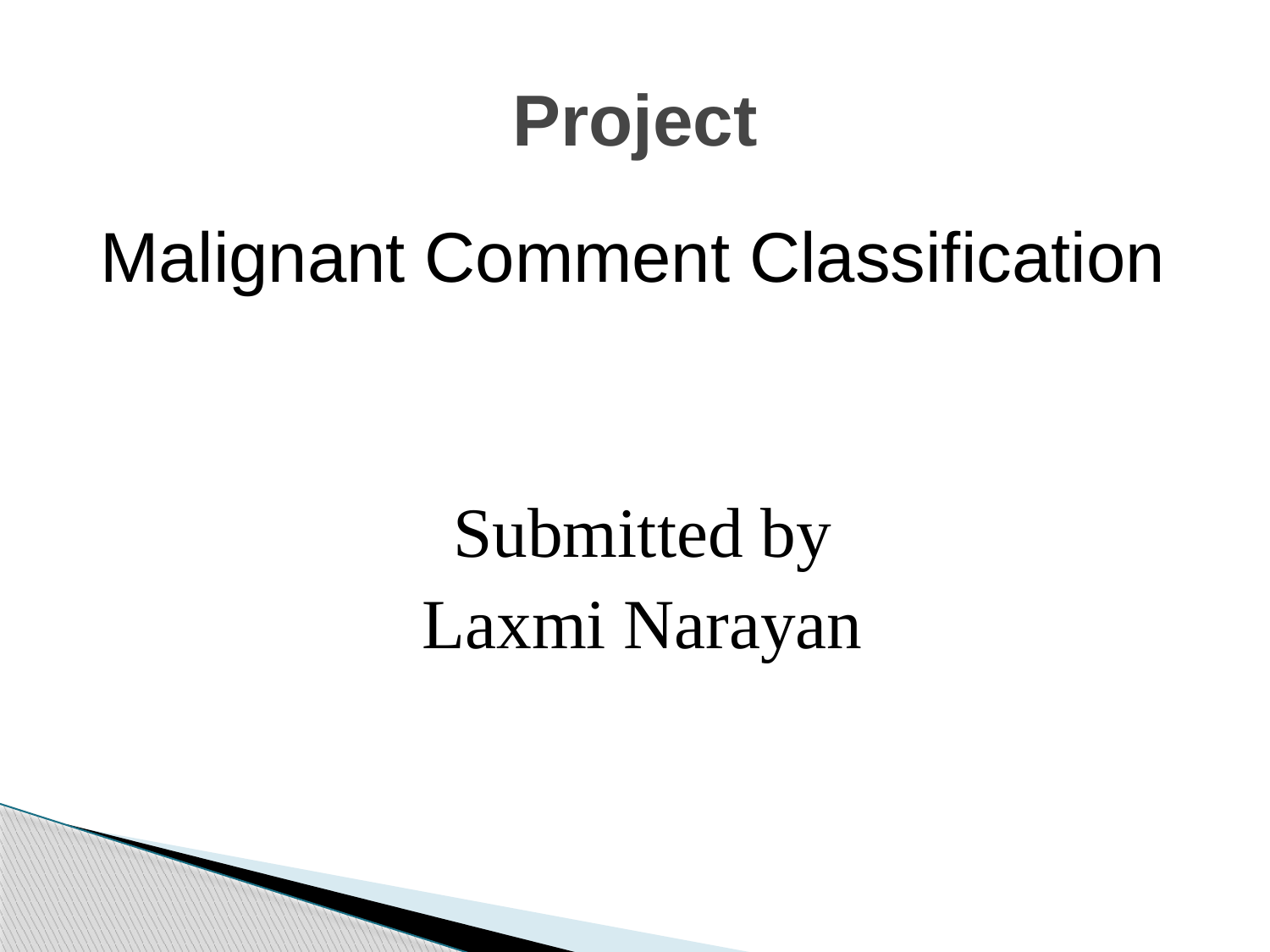

# Project
Malignant Comment Classification

Submitted by
Laxmi Narayan